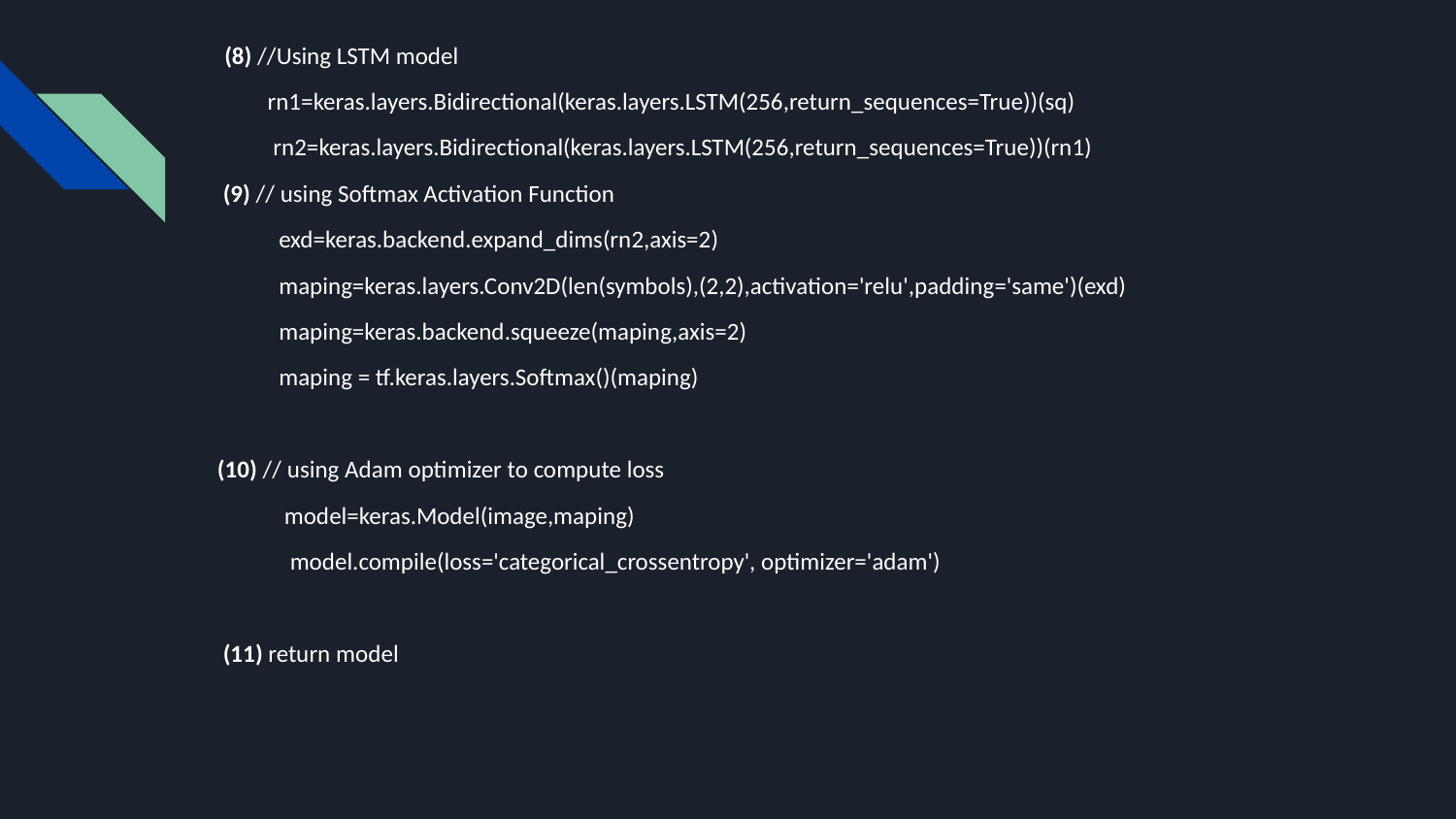

(8) //Using LSTM model
           rn1=keras.layers.Bidirectional(keras.layers.LSTM(256,return_sequences=True))(sq)
            rn2=keras.layers.Bidirectional(keras.layers.LSTM(256,return_sequences=True))(rn1)
   (9) // using Softmax Activation Function
             exd=keras.backend.expand_dims(rn2,axis=2)
             maping=keras.layers.Conv2D(len(symbols),(2,2),activation='relu',padding='same')(exd)
             maping=keras.backend.squeeze(maping,axis=2)
             maping = tf.keras.layers.Softmax()(maping)

  (10) // using Adam optimizer to compute loss
              model=keras.Model(image,maping)
               model.compile(loss='categorical_crossentropy', optimizer='adam')

   (11) return model